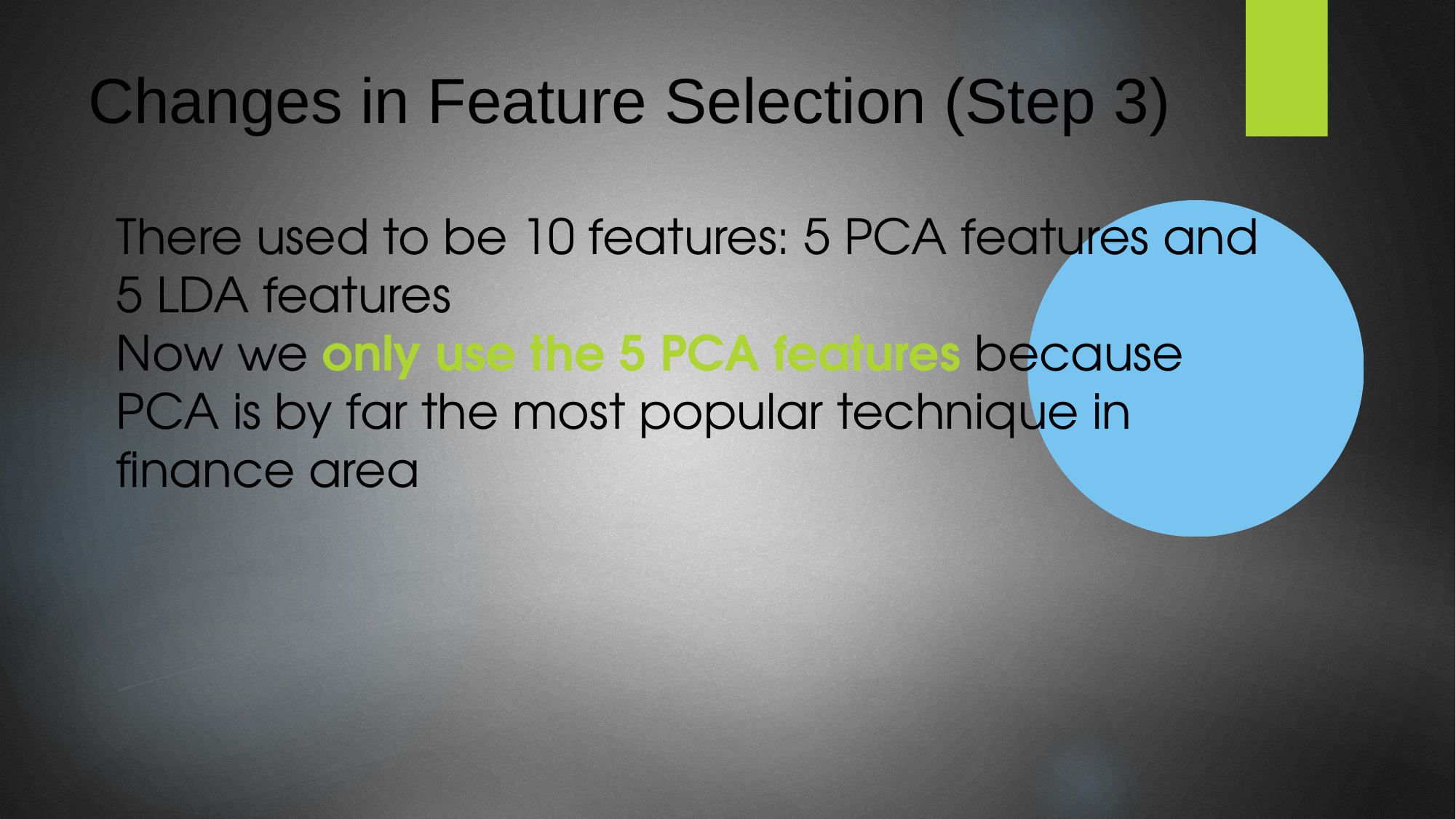

Changes in Feature Selection (Step 3)
There used to be 10 features: 5 PCA features and 5 LDA features
Now we only use the 5 PCA features because PCA is by far the most popular technique in finance area